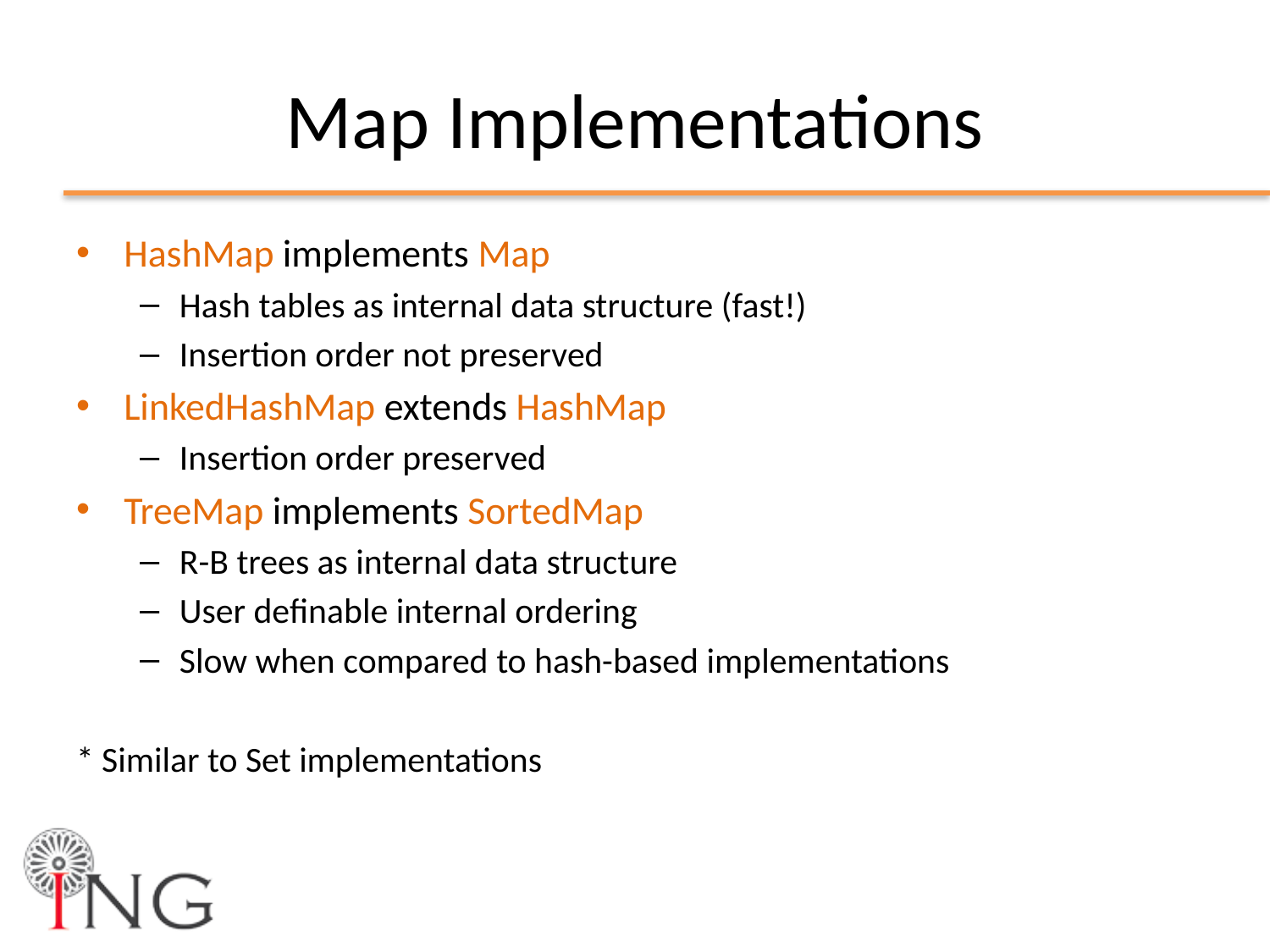

# Map Implementations
HashMap implements Map
Hash tables as internal data structure (fast!)
Insertion order not preserved
LinkedHashMap extends HashMap
Insertion order preserved
TreeMap implements SortedMap
R-B trees as internal data structure
User definable internal ordering
Slow when compared to hash-based implementations

* Similar to Set implementations